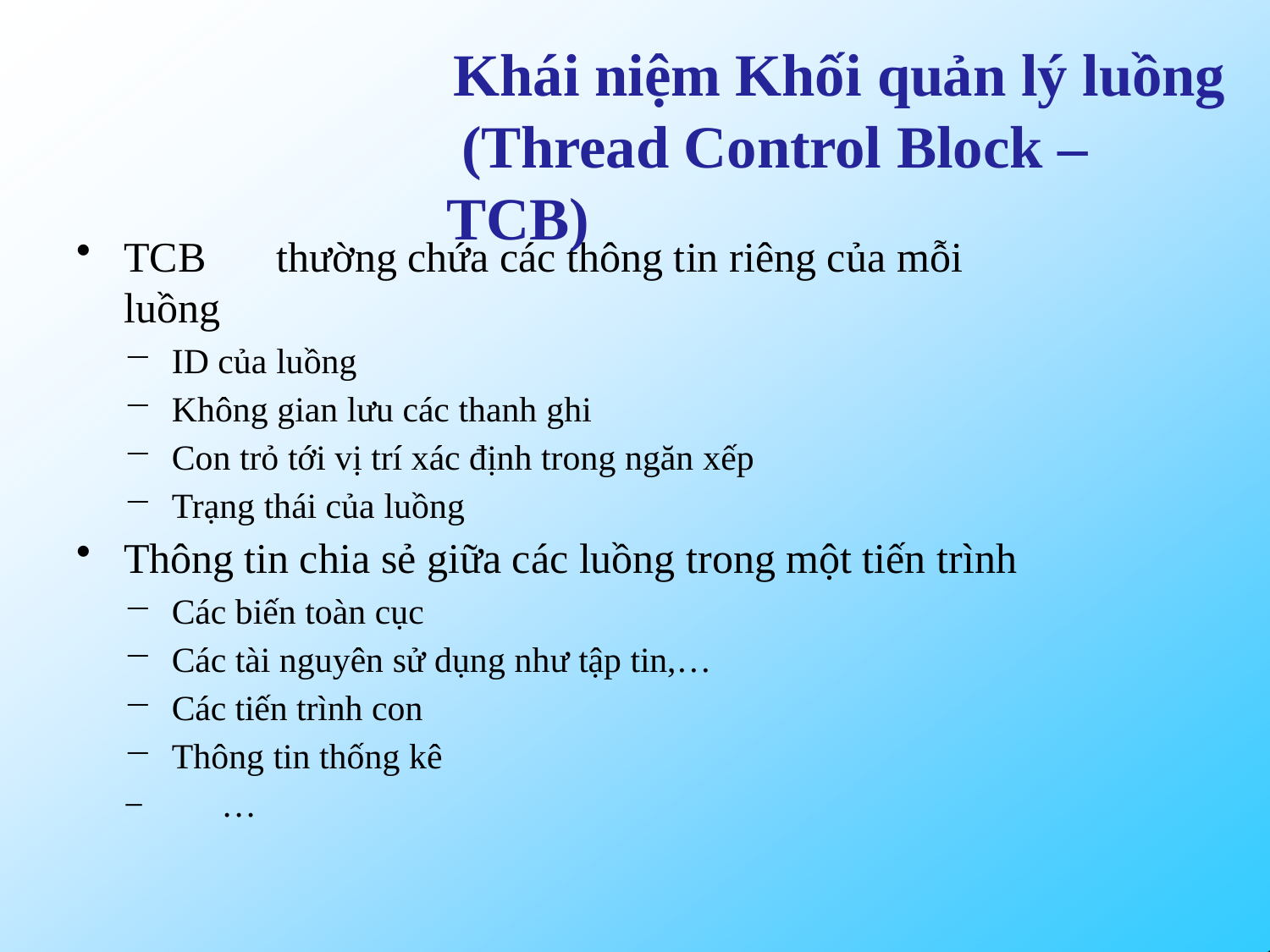

# Khái niệm Khối quản lý luồng  (Thread Control Block – TCB)
TCB	thường chứa các thông tin riêng của mỗi luồng
ID của luồng
Không gian lưu các thanh ghi
Con trỏ tới vị trí xác định trong ngăn xếp
Trạng thái của luồng
Thông tin chia sẻ giữa các luồng trong một tiến trình
Các biến toàn cục
Các tài nguyên sử dụng như tập tin,…
Các tiến trình con
Thông tin thống kê
−	…